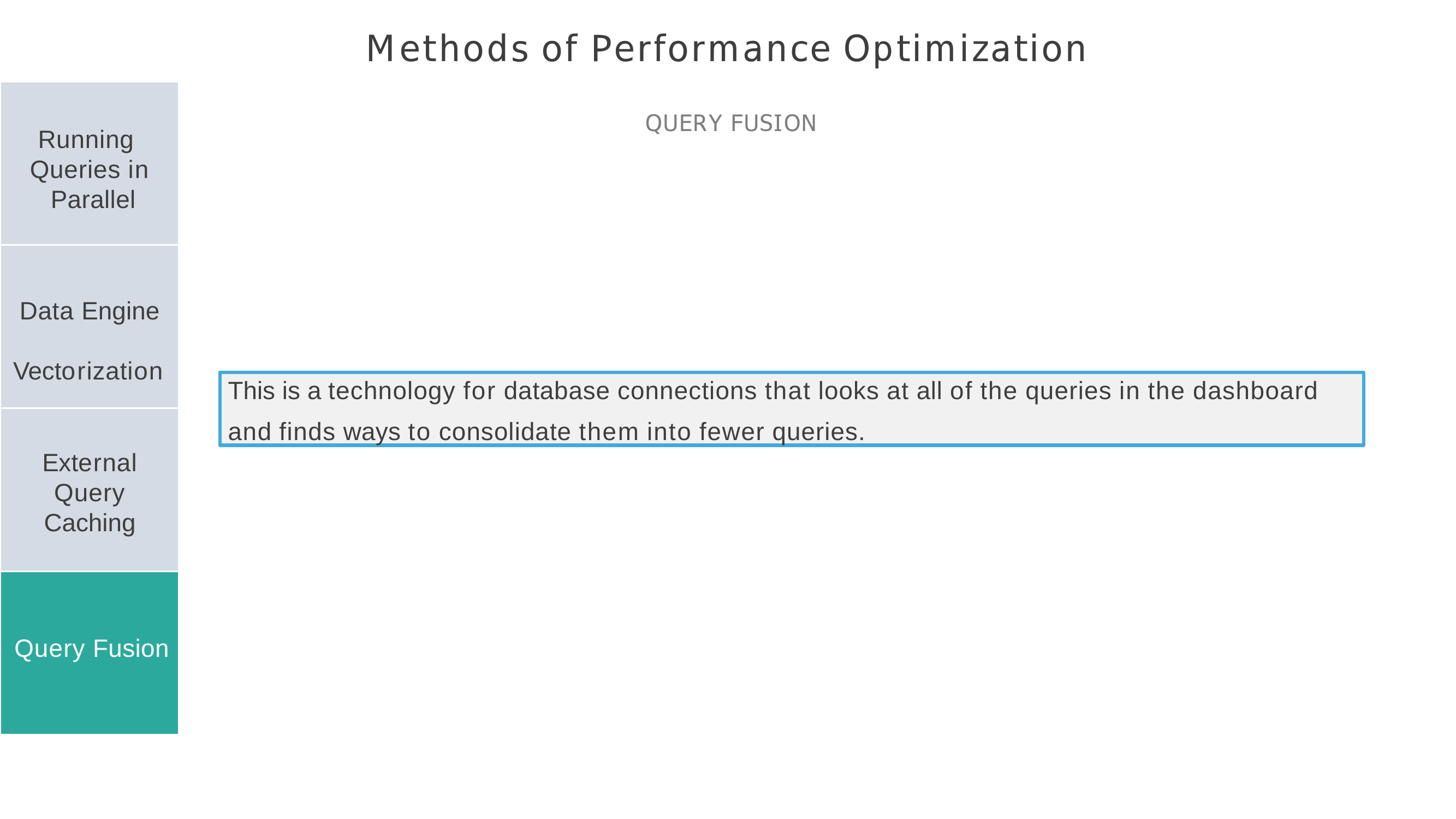

# Methods of Performance Optimization

QUERY FUSION
Running  Queries in  Parallel
Data Engine  Vectorization
This is a technology for database connections that looks at all of the queries in the dashboard
and finds ways to consolidate them into fewer queries.
External  Query  Caching

Query Fusion